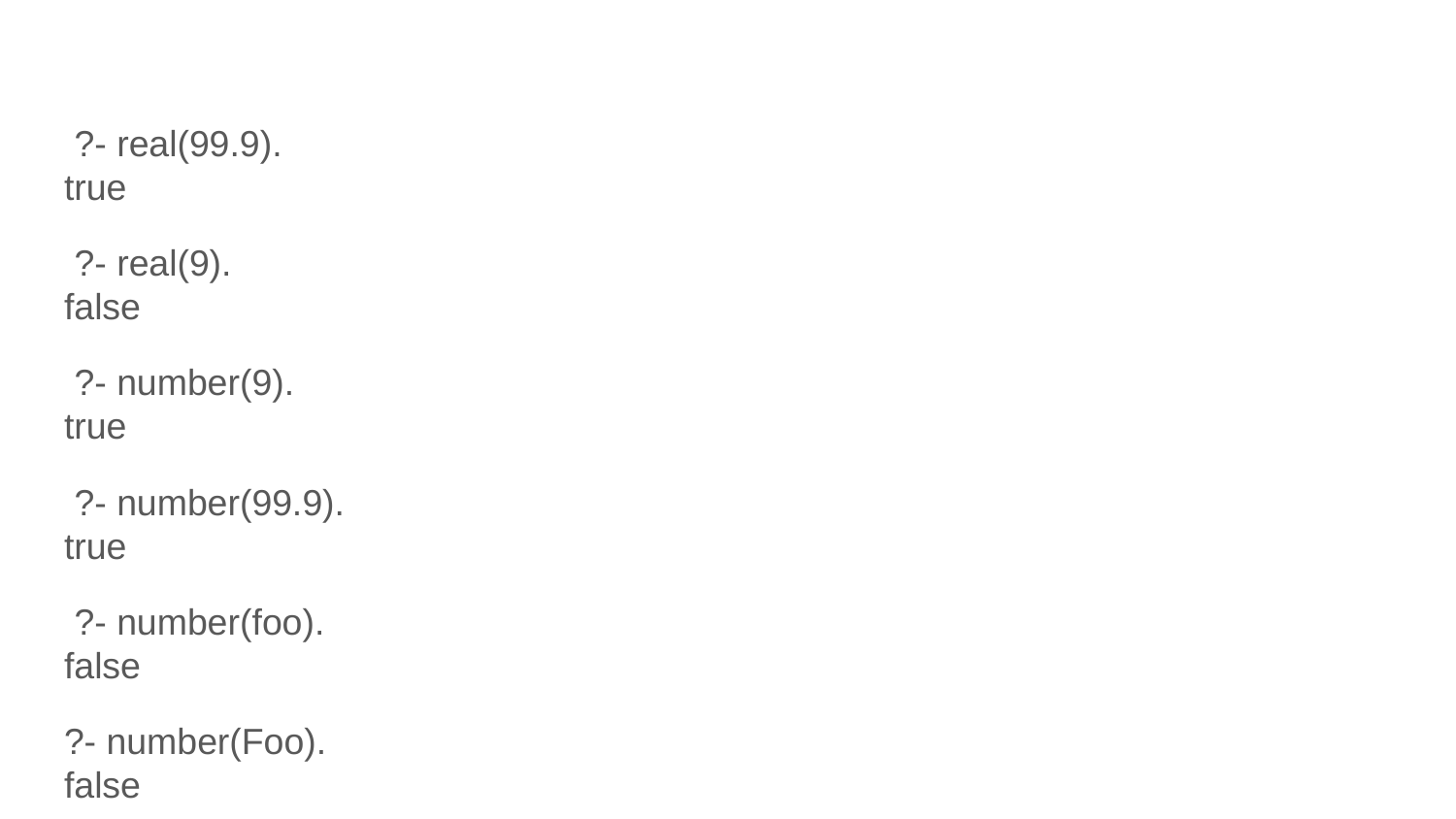

#
 ?- real(99.9).
true
 ?- real(9).
false
 ?- number(9).
true
 ?- number(99.9).
true
 ?- number(foo).
false
?- number(Foo).
false